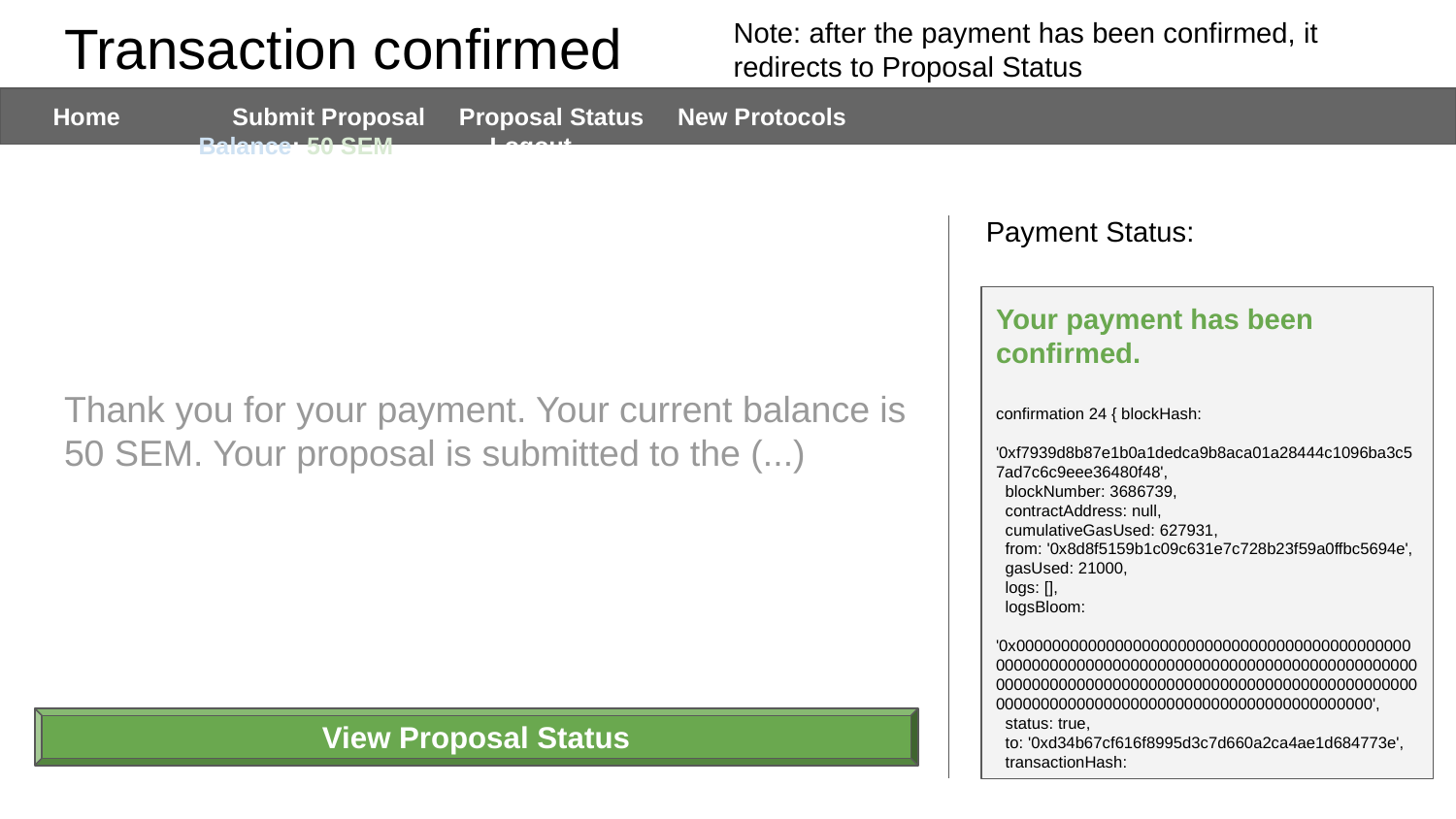

Note: after the payment has been confirmed, it redirects to Proposal Status
# Transaction confirmed
Home	     Submit Proposal     Proposal Status     New Protocols					Balance: 50 SEM	Logout

Payment Status:
Your payment has been confirmed.

confirmation 24 { blockHash:
   '0xf7939d8b87e1b0a1dedca9b8aca01a28444c1096ba3c57ad7c6c9eee36480f48',
  blockNumber: 3686739,
  contractAddress: null,
  cumulativeGasUsed: 627931,
  from: '0x8d8f5159b1c09c631e7c728b23f59a0ffbc5694e',
  gasUsed: 21000,
  logs: [],
  logsBloom:
   '0x000000000000000000000000000000000000000000000000000000000000000000000000000000000000000000000000000000000000000000000000000000000000000000000000000000000000000000000000000000000000',
  status: true,
  to: '0xd34b67cf616f8995d3c7d660a2ca4ae1d684773e',
  transactionHash:
Thank you for your payment. Your current balance is 50 SEM. Your proposal is submitted to the (...)
View Proposal Status